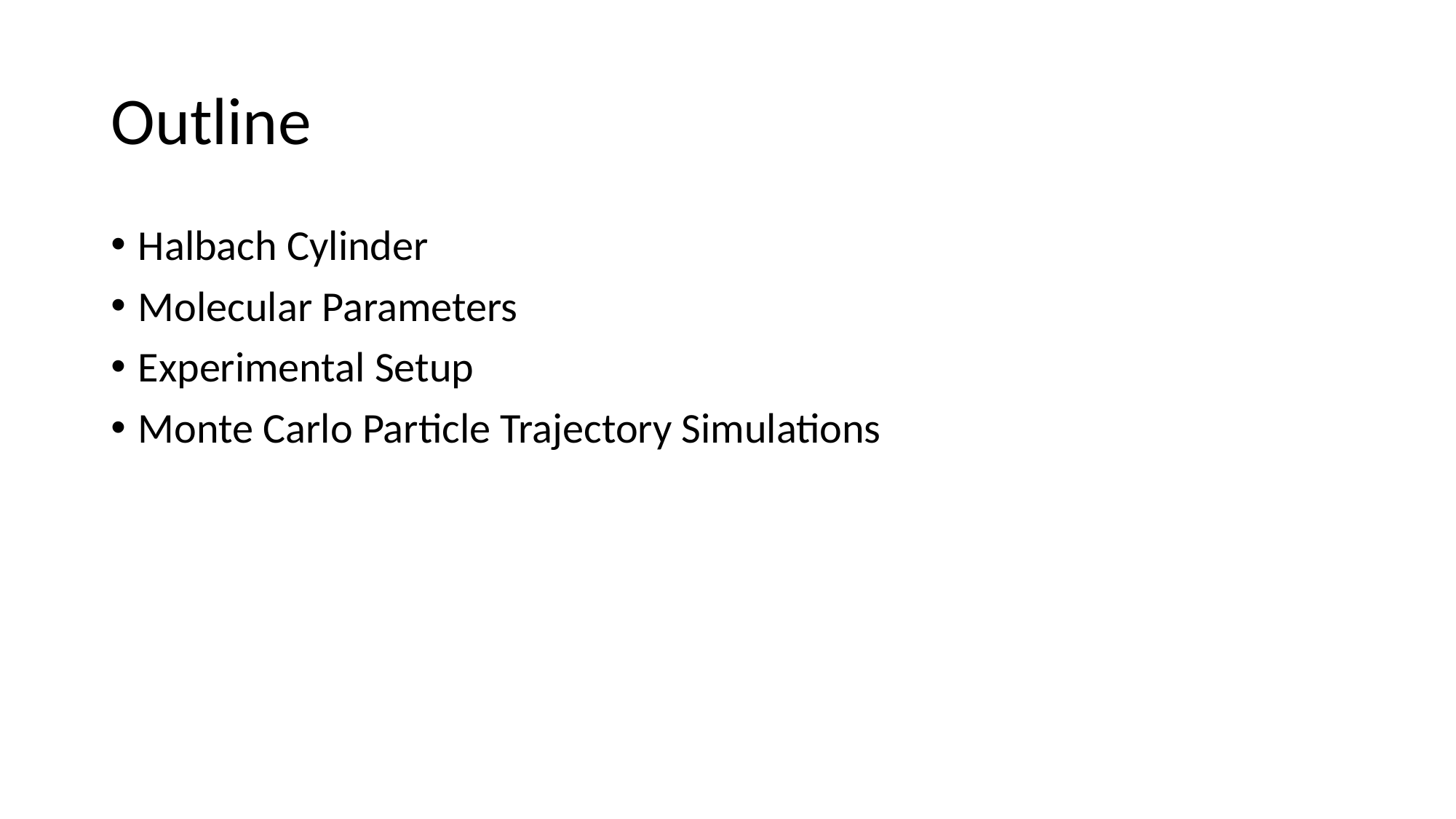

# Outline
Halbach Cylinder
Molecular Parameters
Experimental Setup
Monte Carlo Particle Trajectory Simulations